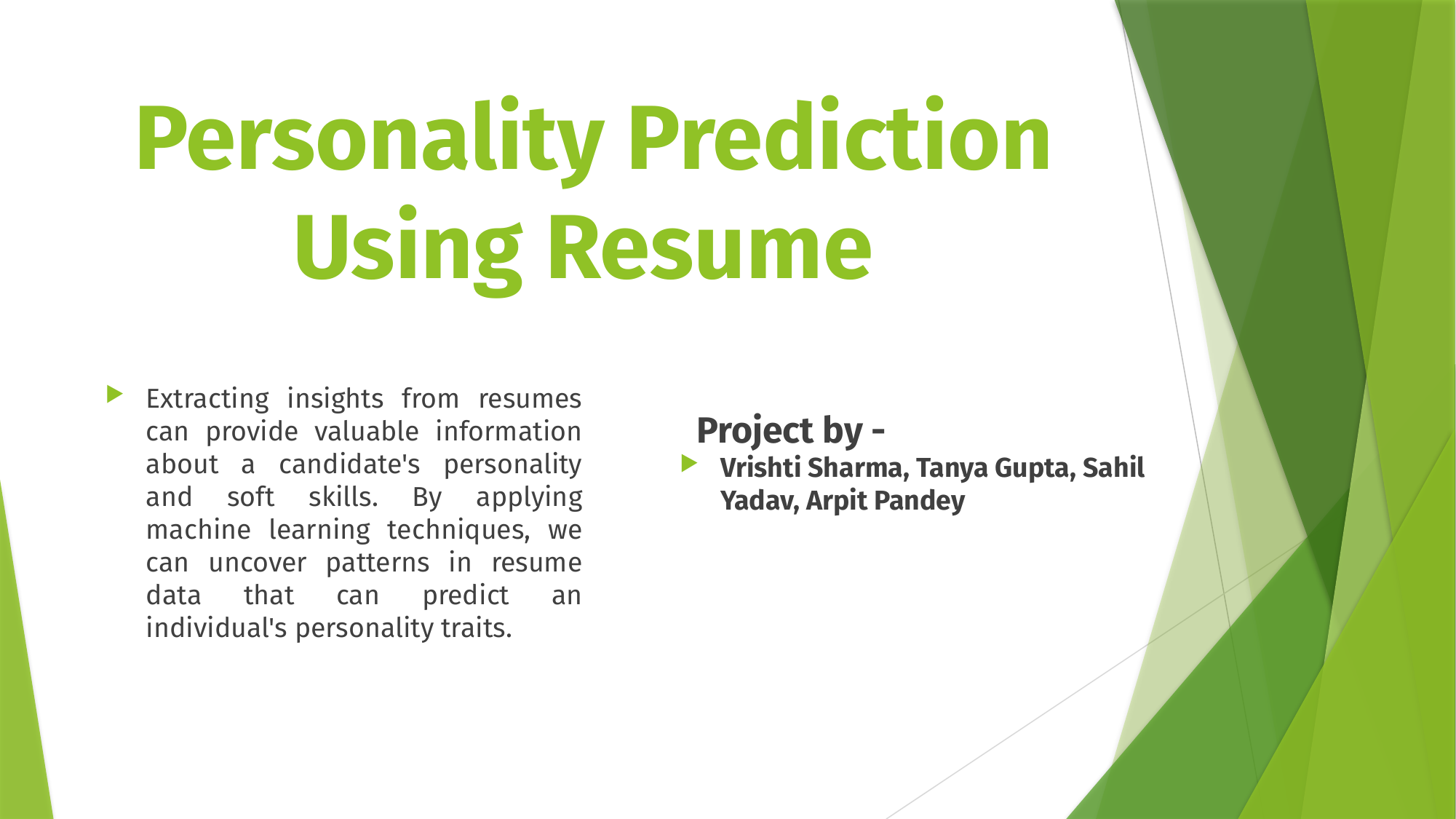

# Personality Prediction Using Resume

Project by -

Extracting insights from resumes can provide valuable information about a candidate's personality and soft skills. By applying machine learning techniques, we can uncover patterns in resume data that can predict an individual's personality traits.

Vrishti Sharma, Tanya Gupta, Sahil Yadav, Arpit Pandey